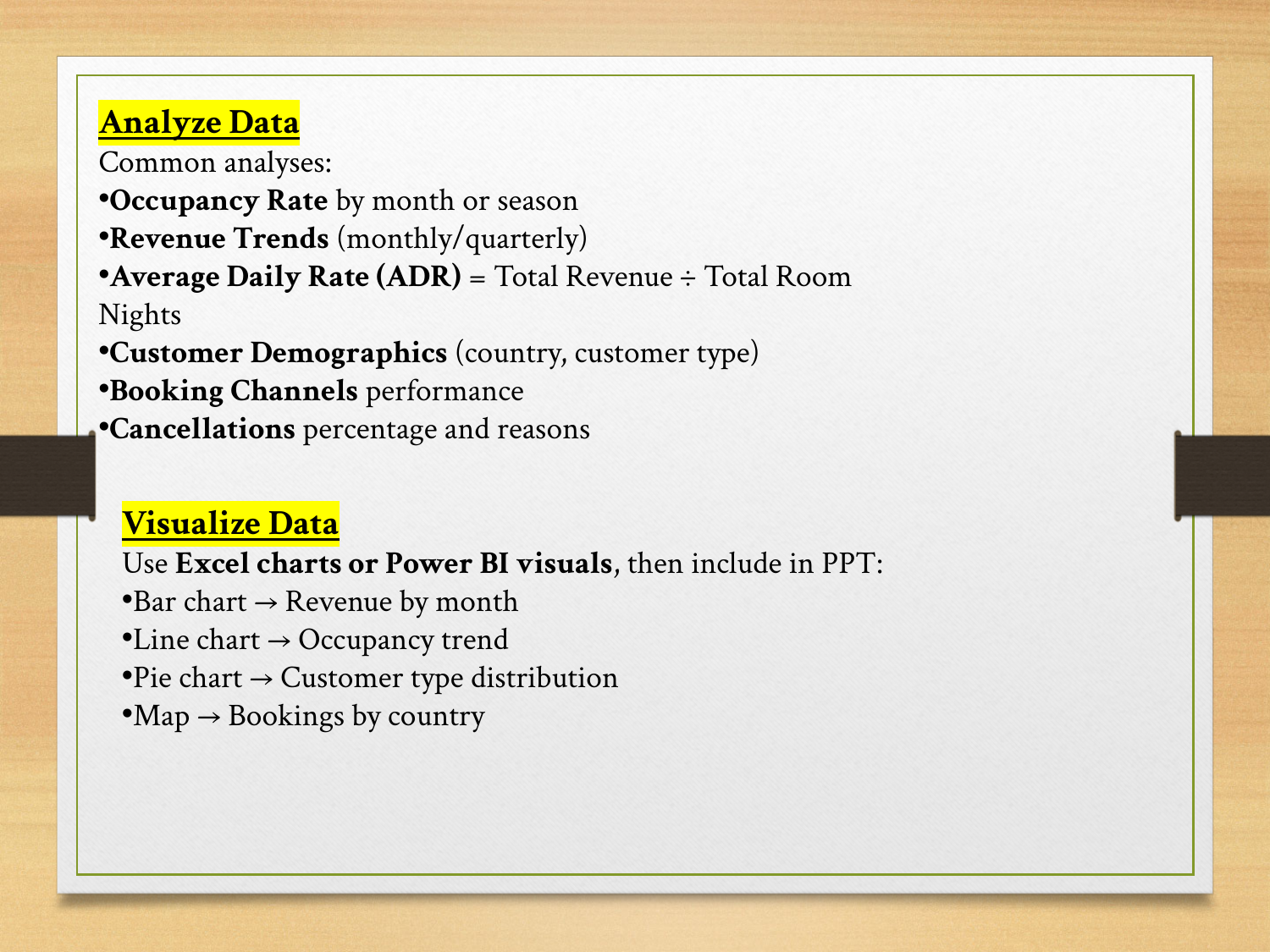

Analyze Data
Common analyses:
Occupancy Rate by month or season
Revenue Trends (monthly/quarterly)
Average Daily Rate (ADR) = Total Revenue ÷ Total Room Nights
Customer Demographics (country, customer type)
Booking Channels performance
Cancellations percentage and reasons

Visualize Data
Use Excel charts or Power BI visuals, then include in PPT:
Bar chart → Revenue by month
Line chart → Occupancy trend
Pie chart → Customer type distribution
Map → Bookings by country